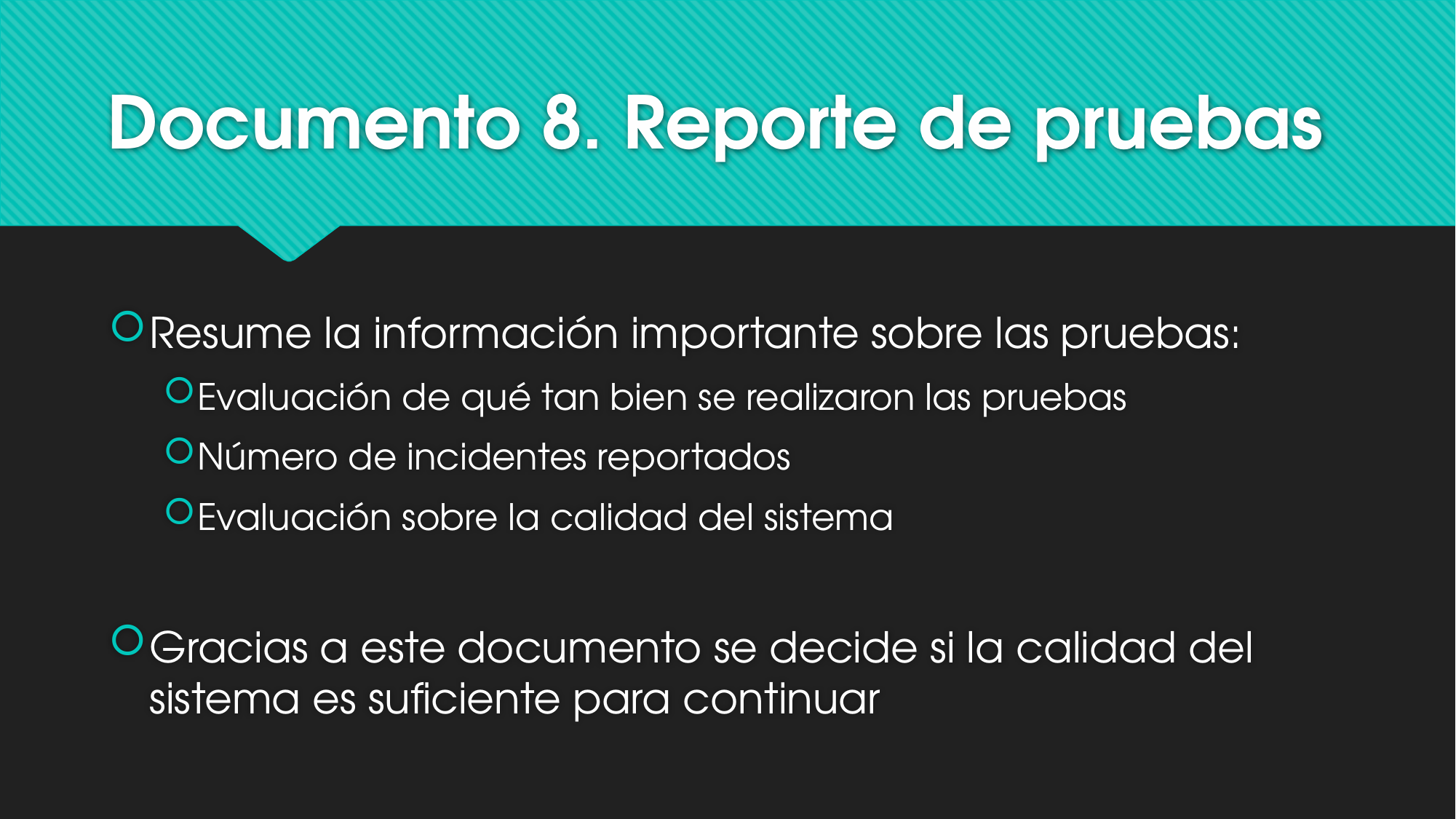

# Documento 8. Reporte de pruebas
Resume la información importante sobre las pruebas:
Evaluación de qué tan bien se realizaron las pruebas
Número de incidentes reportados
Evaluación sobre la calidad del sistema

Gracias a este documento se decide si la calidad del sistema es suficiente para continuar